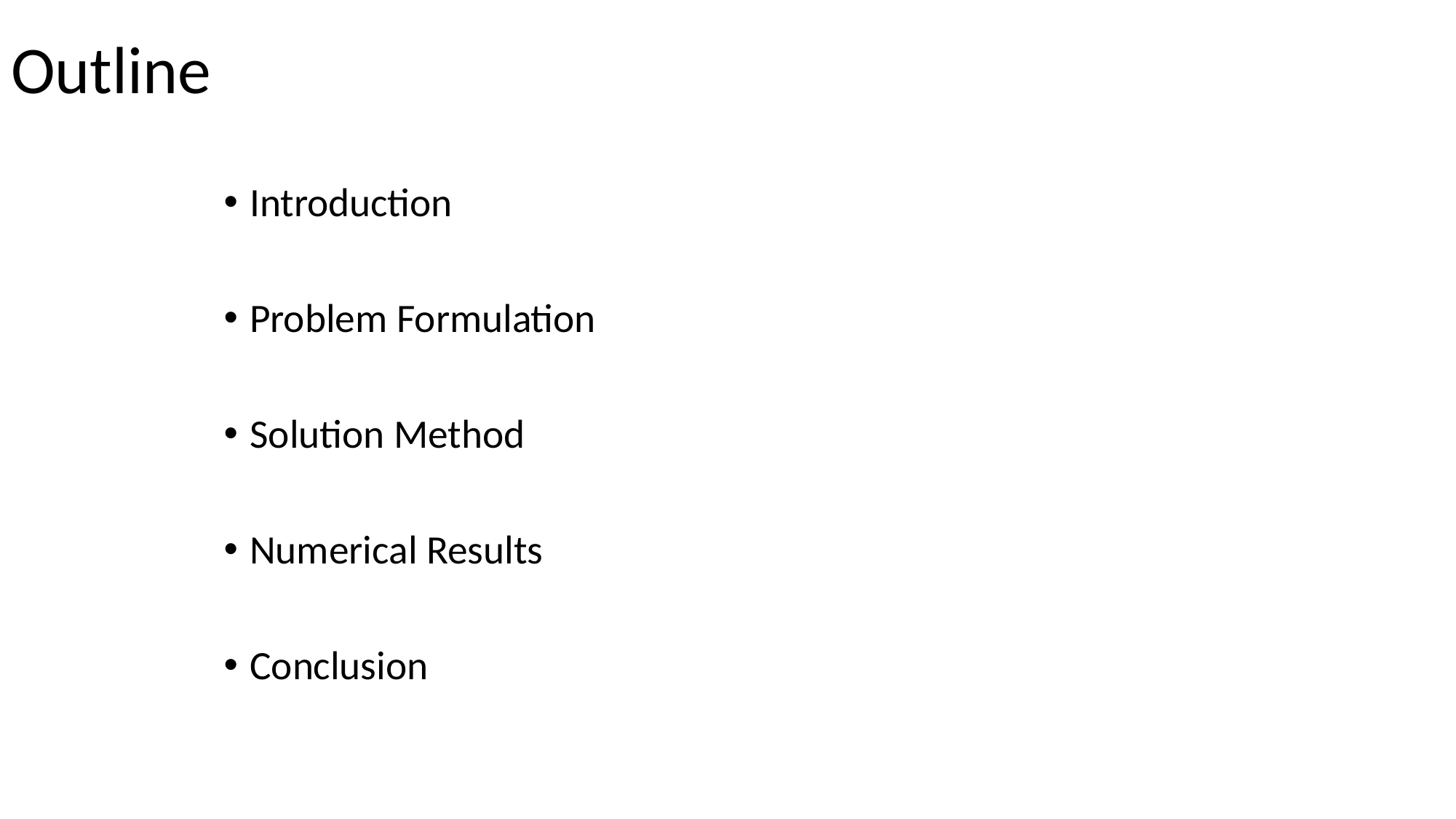

# Outline
Introduction

Problem Formulation

Solution Method

Numerical Results

Conclusion